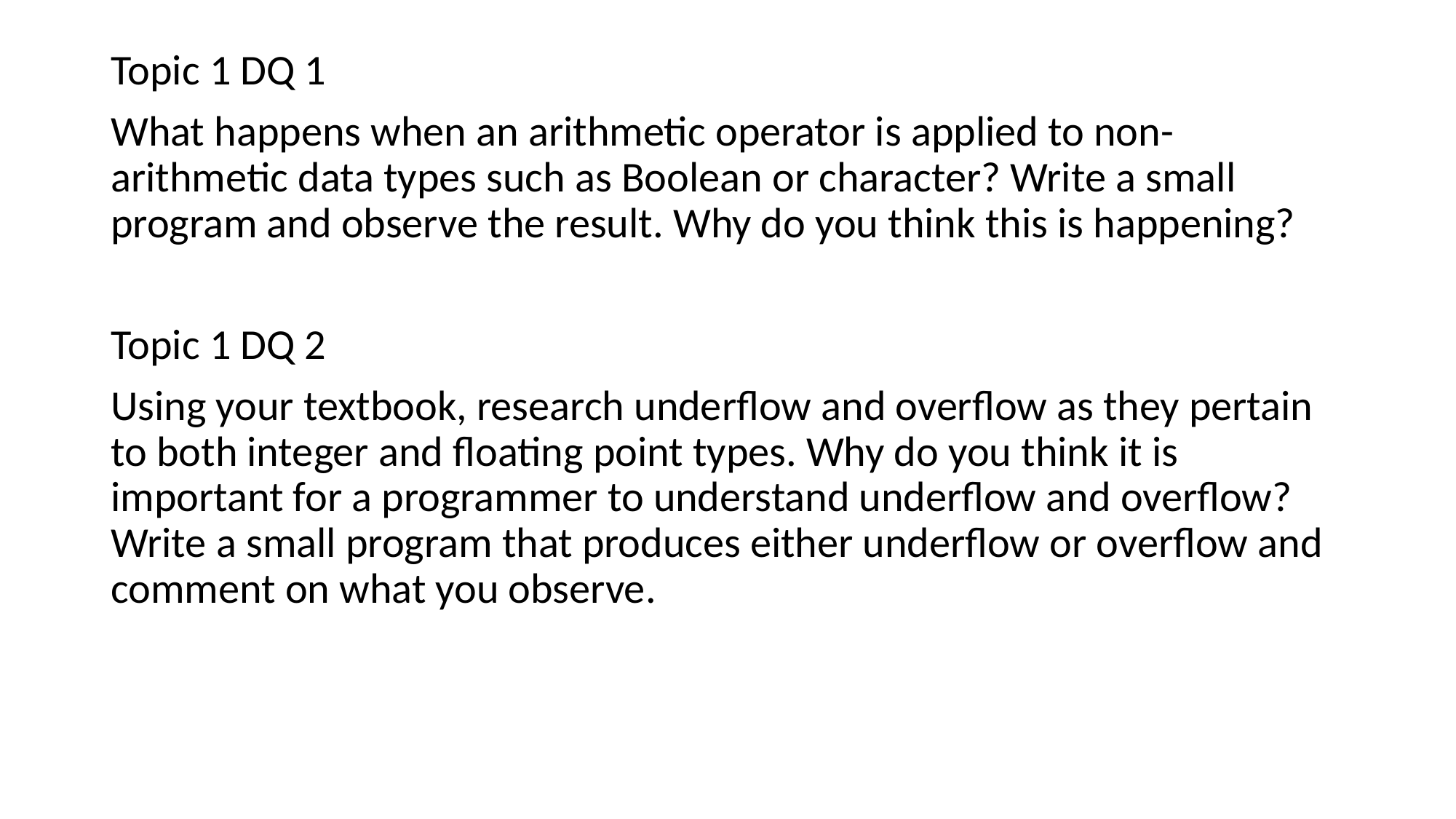

Topic 1 DQ 1
What happens when an arithmetic operator is applied to non-arithmetic data types such as Boolean or character? Write a small program and observe the result. Why do you think this is happening?

Topic 1 DQ 2
Using your textbook, research underflow and overflow as they pertain to both integer and floating point types. Why do you think it is important for a programmer to understand underflow and overflow? Write a small program that produces either underflow or overflow and comment on what you observe.